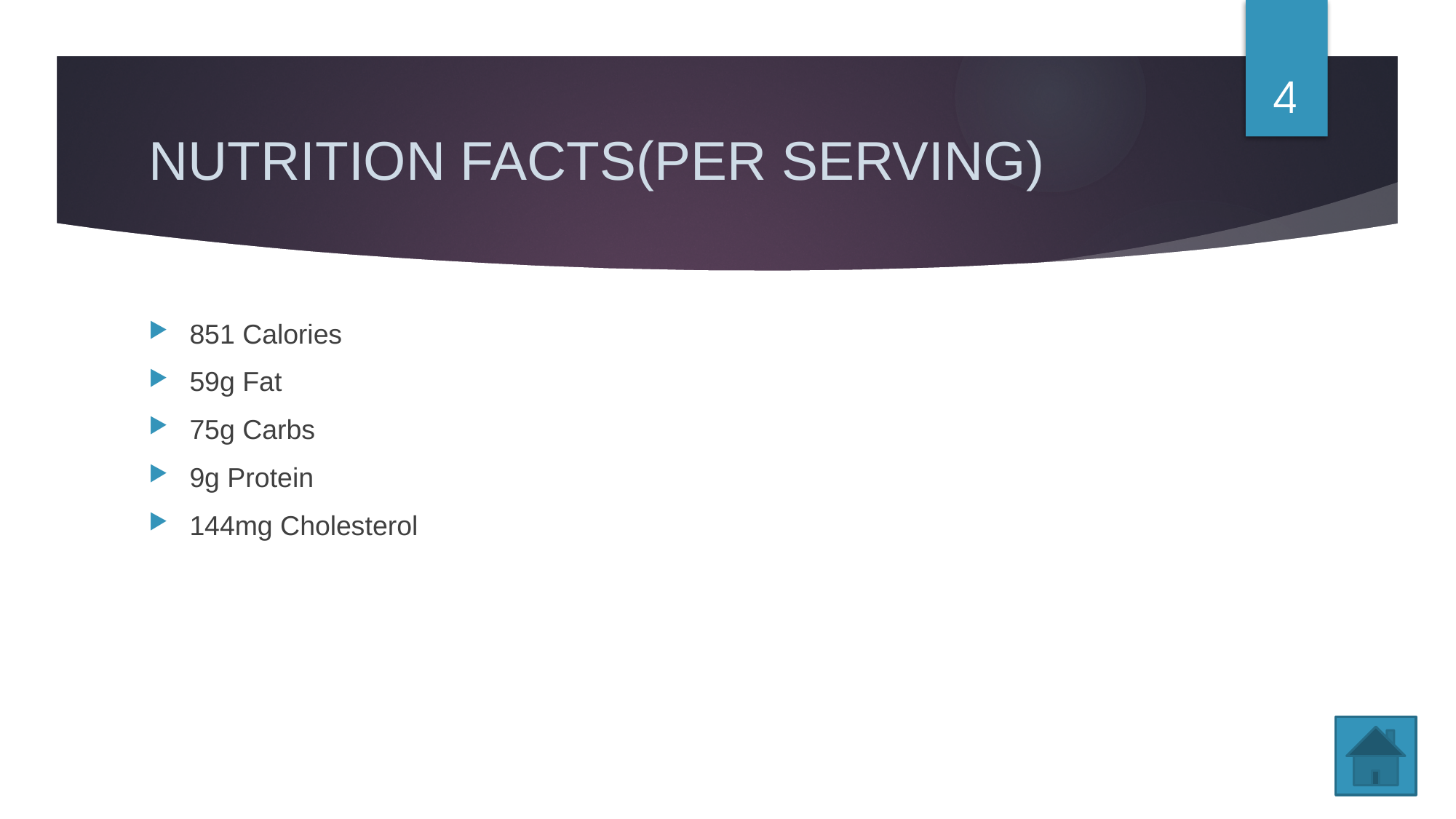

4
# Nutrition Facts(per serving)
851 Calories
59g Fat
75g Carbs
9g Protein
144mg Cholesterol